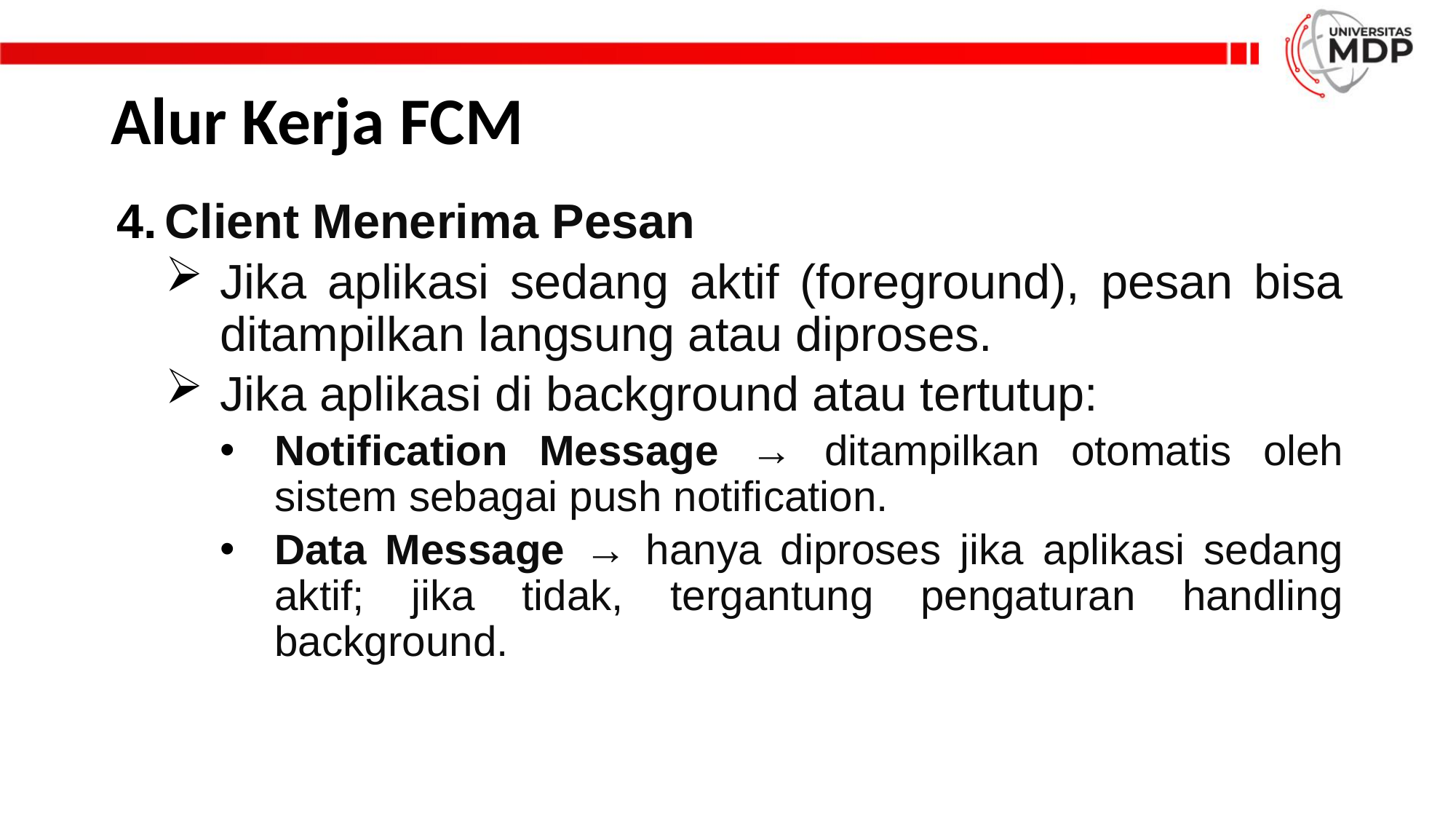

# Alur Kerja FCM
Client Menerima Pesan
Jika aplikasi sedang aktif (foreground), pesan bisa ditampilkan langsung atau diproses.
Jika aplikasi di background atau tertutup:
Notification Message → ditampilkan otomatis oleh sistem sebagai push notification.
Data Message → hanya diproses jika aplikasi sedang aktif; jika tidak, tergantung pengaturan handling background.